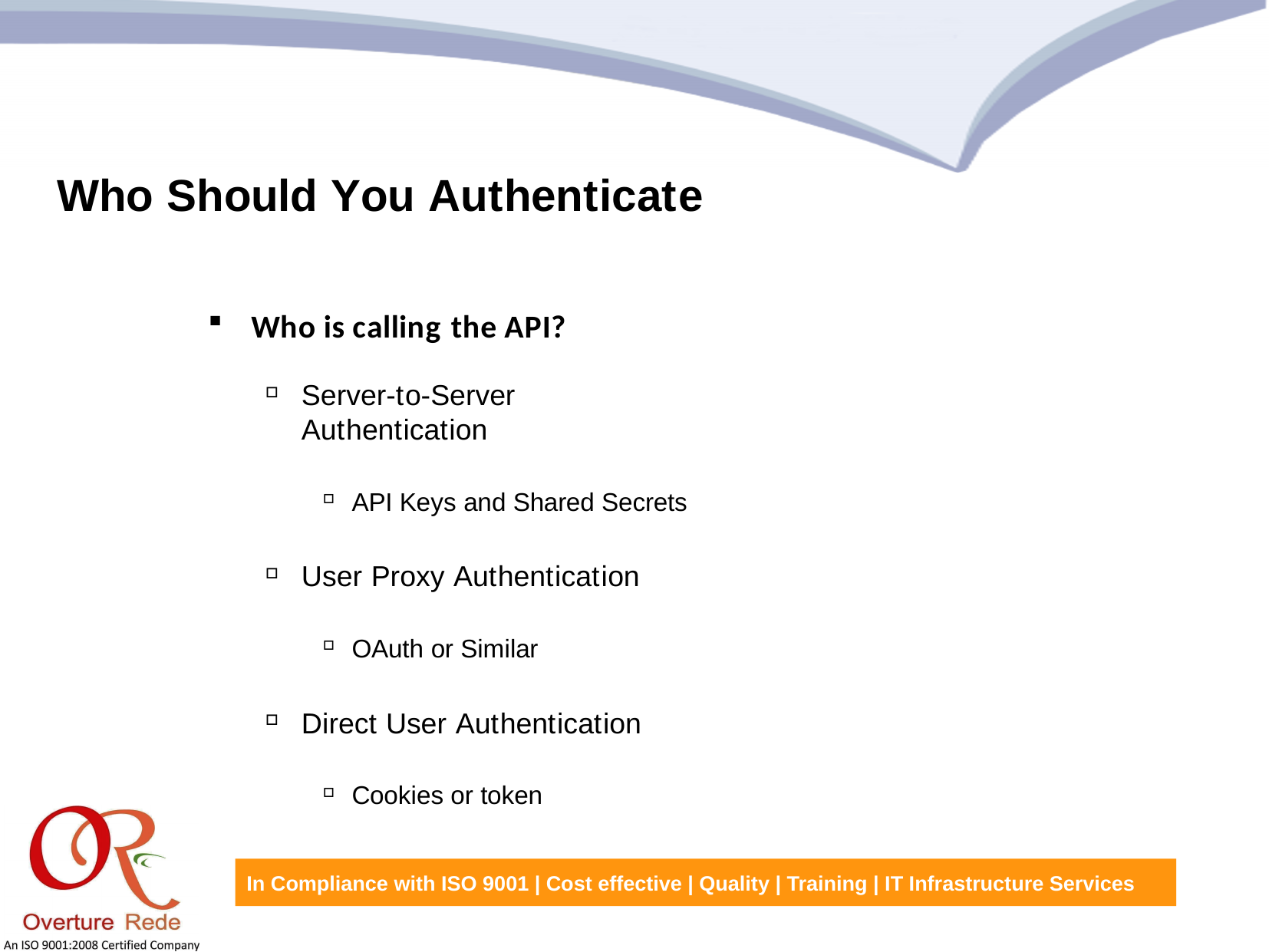

Who Should You Authenticate
Who is calling the API?

Server-to-Server Authentication

API Keys and Shared Secrets

User Proxy Authentication

OAuth or Similar

Direct User Authentication

Cookies or token